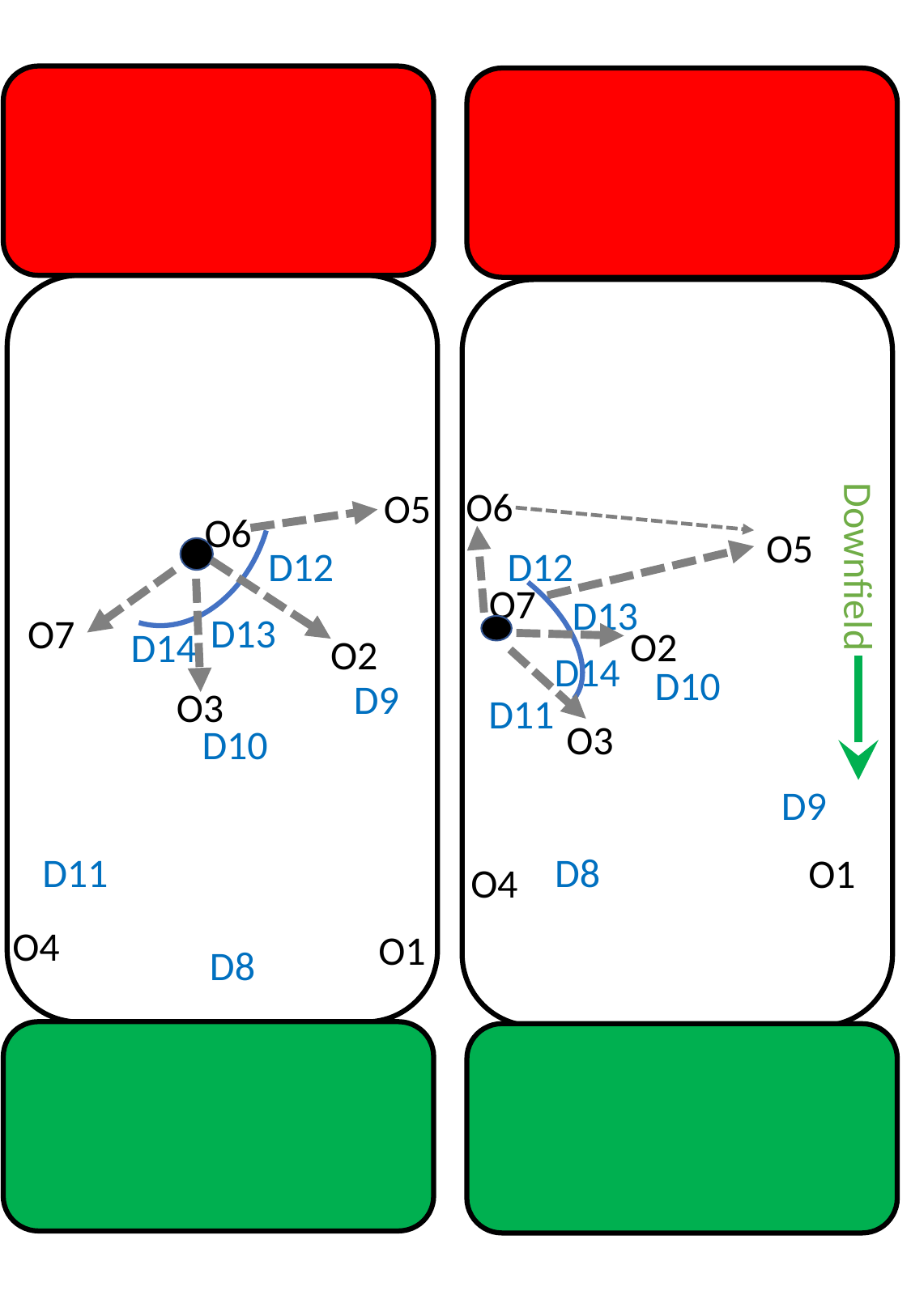

Upfield
Upfield

O6
O5
O6
O5
D12
D12

Downfield

O7
D13
D13
O7
O2
D14

O2
D14
D10
D9
O3
D11
O3
D10
D9
D11
D8
O1
O4
O4
O1
D8